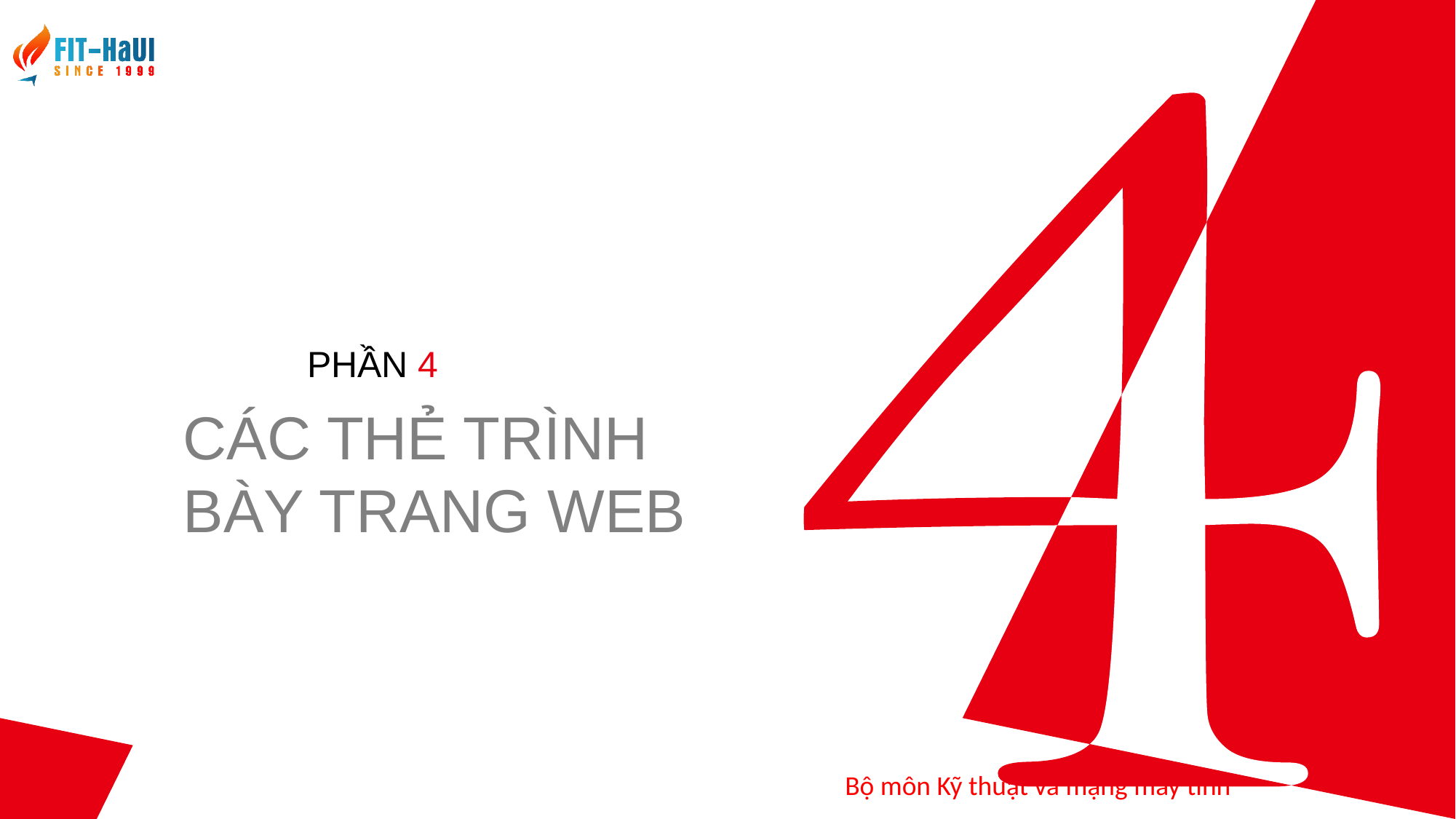

PHẦN 4

CÁC THẺ TRÌNH BÀY TRANG WEB